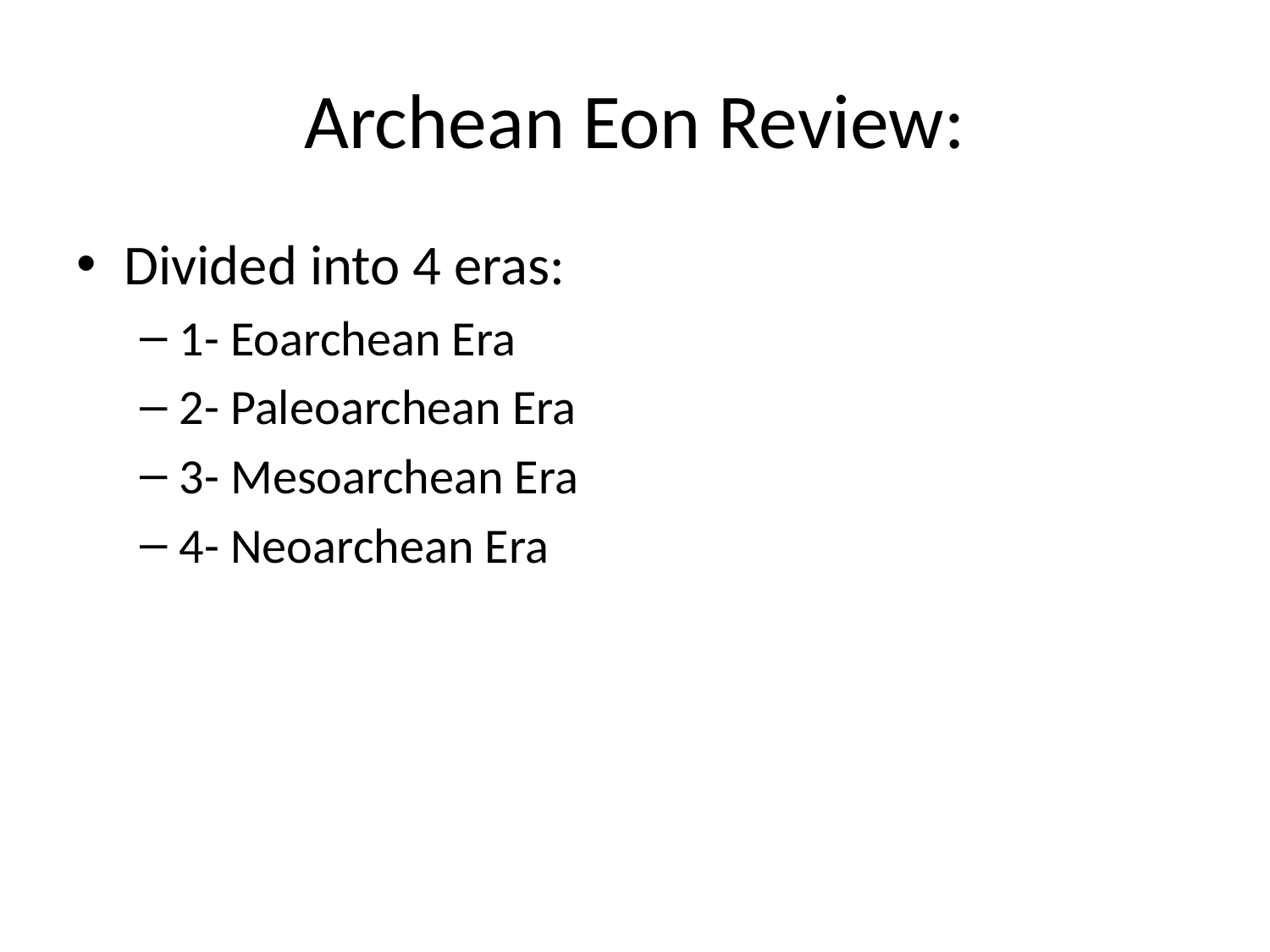

# Archean Eon Review:
Divided into 4 eras:
1- Eoarchean Era
2- Paleoarchean Era
3- Mesoarchean Era
4- Neoarchean Era